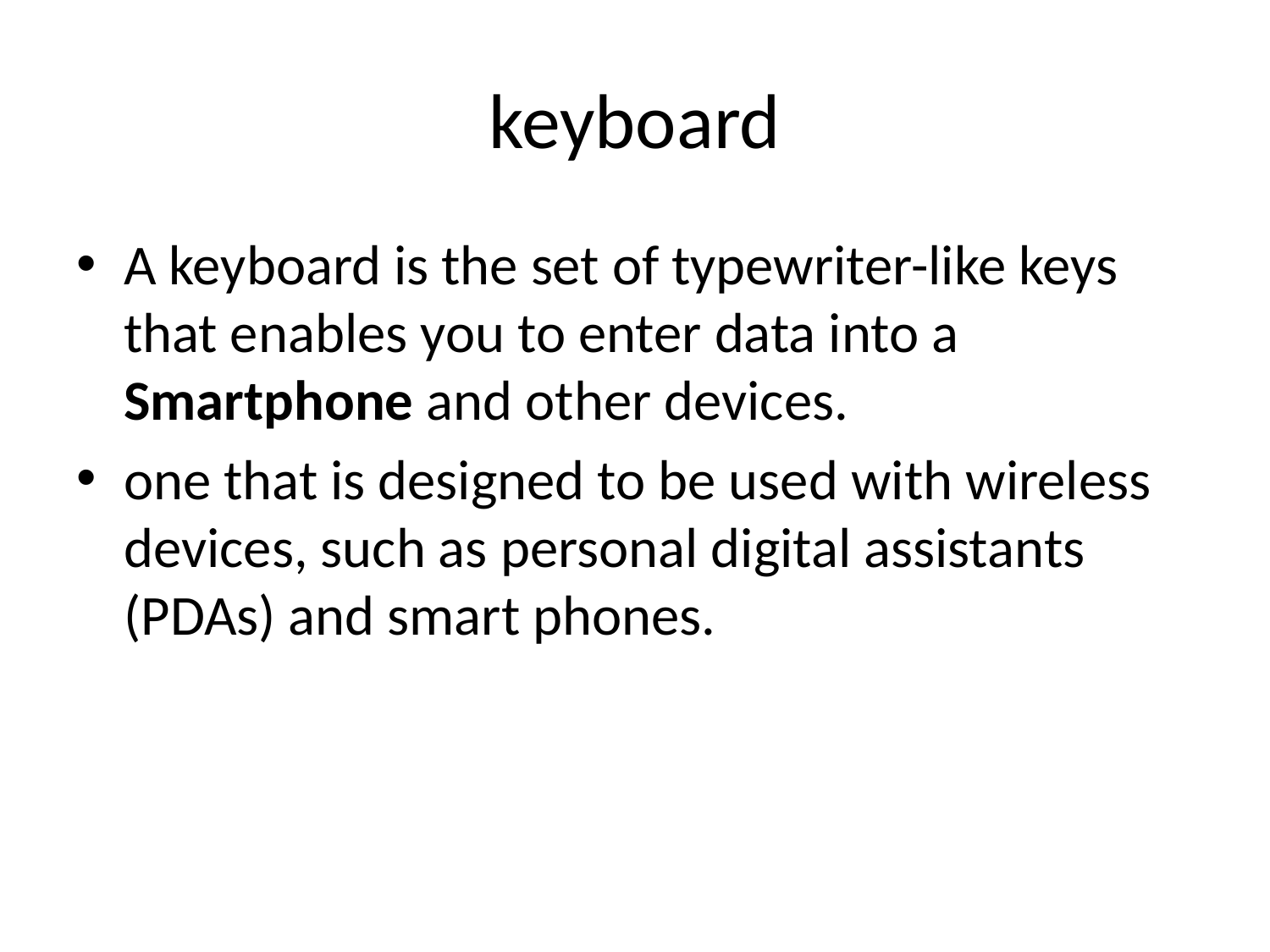

# keyboard
A keyboard is the set of typewriter-like keys that enables you to enter data into a Smartphone and other devices.
one that is designed to be used with wireless devices, such as personal digital assistants (PDAs) and smart phones.